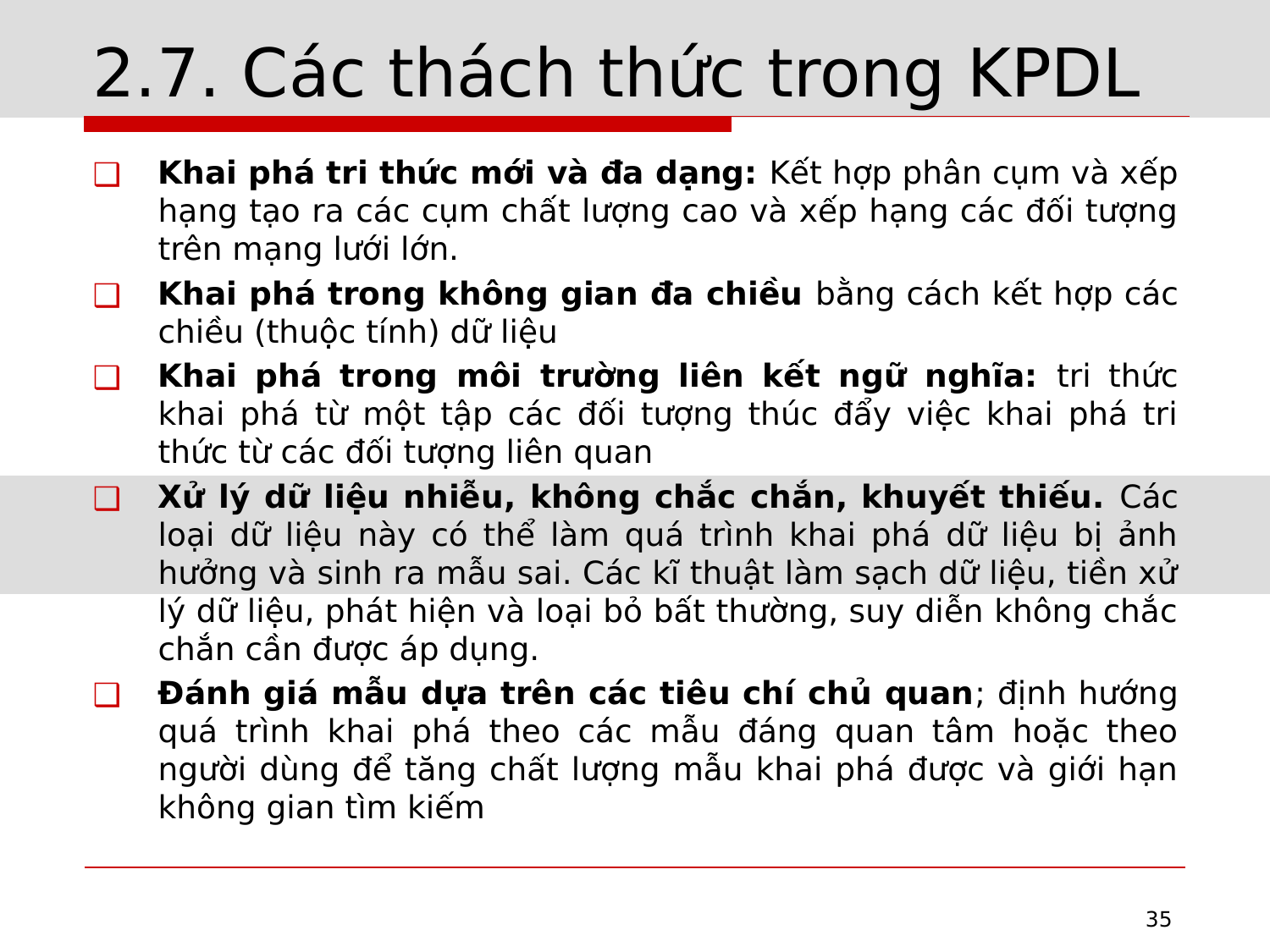

# 2.7. Các thách thức trong KPDL
Khai phá tri thức mới và đa dạng: Kết hợp phân cụm và xếp hạng tạo ra các cụm chất lượng cao và xếp hạng các đối tượng trên mạng lưới lớn.
Khai phá trong không gian đa chiều bằng cách kết hợp các chiều (thuộc tính) dữ liệu
Khai phá trong môi trường liên kết ngữ nghĩa: tri thức khai phá từ một tập các đối tượng thúc đẩy việc khai phá tri thức từ các đối tượng liên quan
Xử lý dữ liệu nhiễu, không chắc chắn, khuyết thiếu. Các loại dữ liệu này có thể làm quá trình khai phá dữ liệu bị ảnh hưởng và sinh ra mẫu sai. Các kĩ thuật làm sạch dữ liệu, tiền xử lý dữ liệu, phát hiện và loại bỏ bất thường, suy diễn không chắc chắn cần được áp dụng.
Đánh giá mẫu dựa trên các tiêu chí chủ quan; định hướng quá trình khai phá theo các mẫu đáng quan tâm hoặc theo người dùng để tăng chất lượng mẫu khai phá được và giới hạn không gian tìm kiếm
35